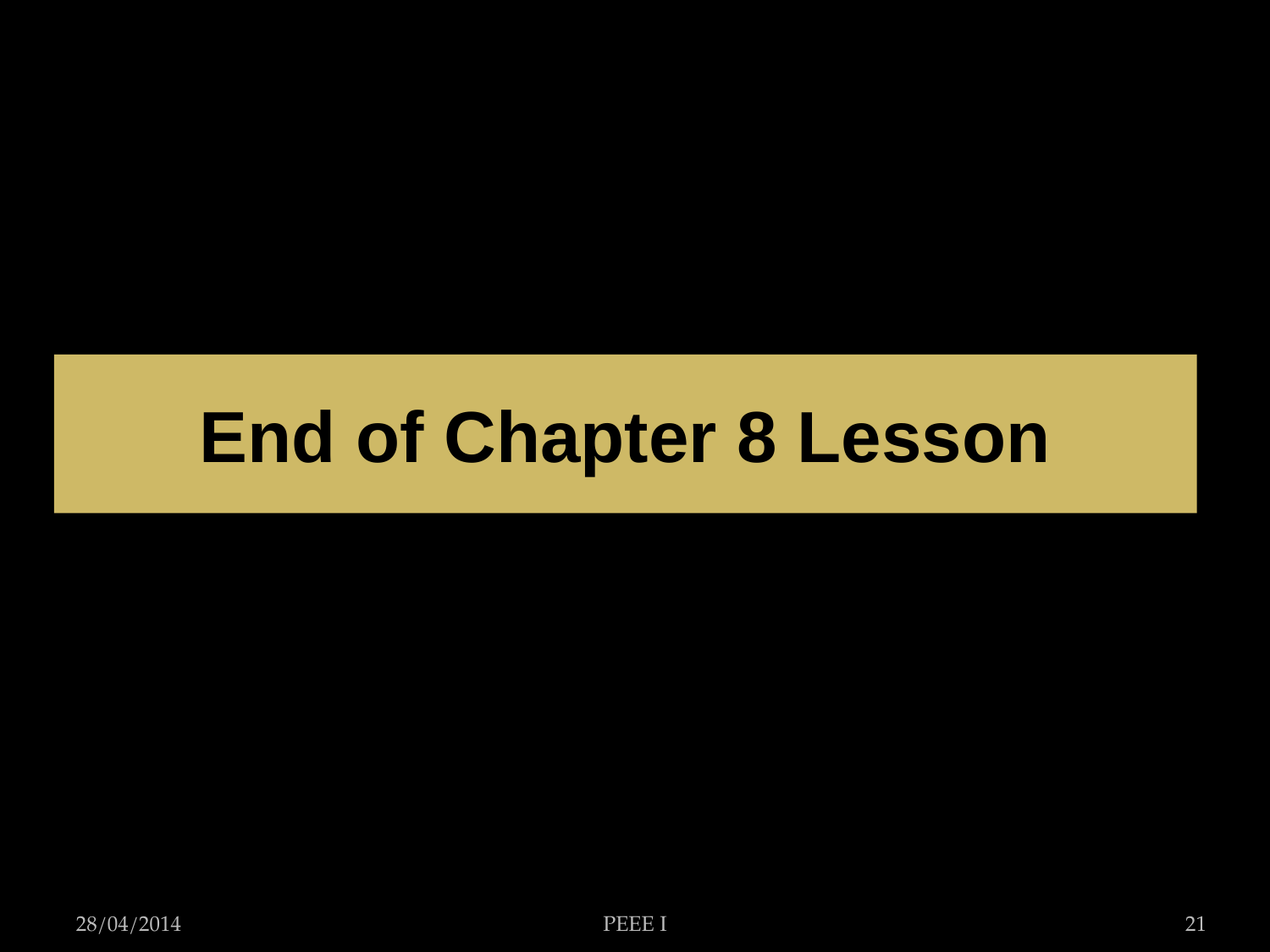

# End of Chapter 8 Lesson
28/04/2014
PEEE I
21